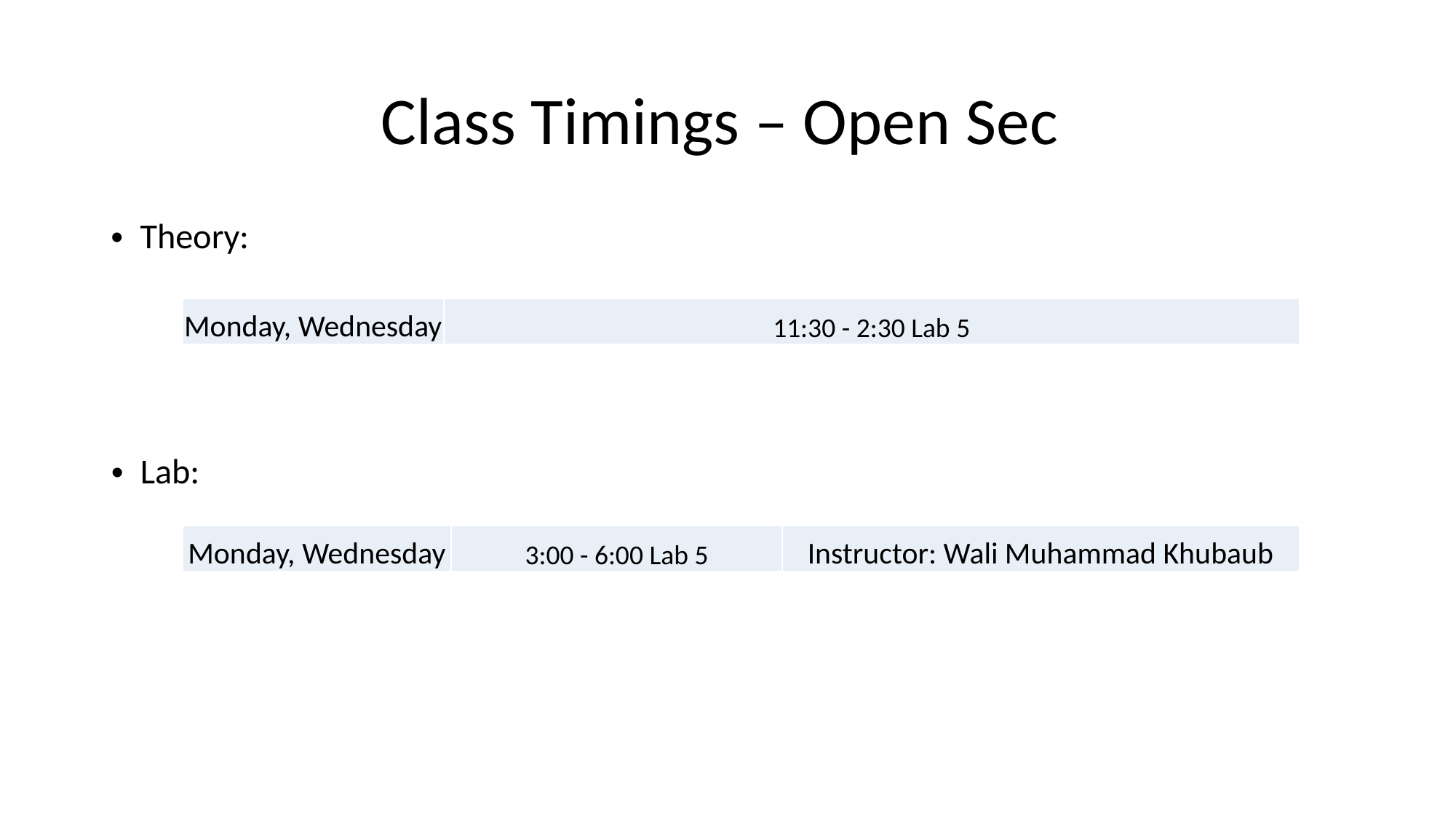

# Class Timings – Open Sec
Theory:
| Monday, Wednesday | 11:30 - 2:30 Lab 5 |
| --- | --- |
Lab:
| Monday, Wednesday | 3:00 - 6:00 Lab 5 | Instructor: Wali Muhammad Khubaub |
| --- | --- | --- |